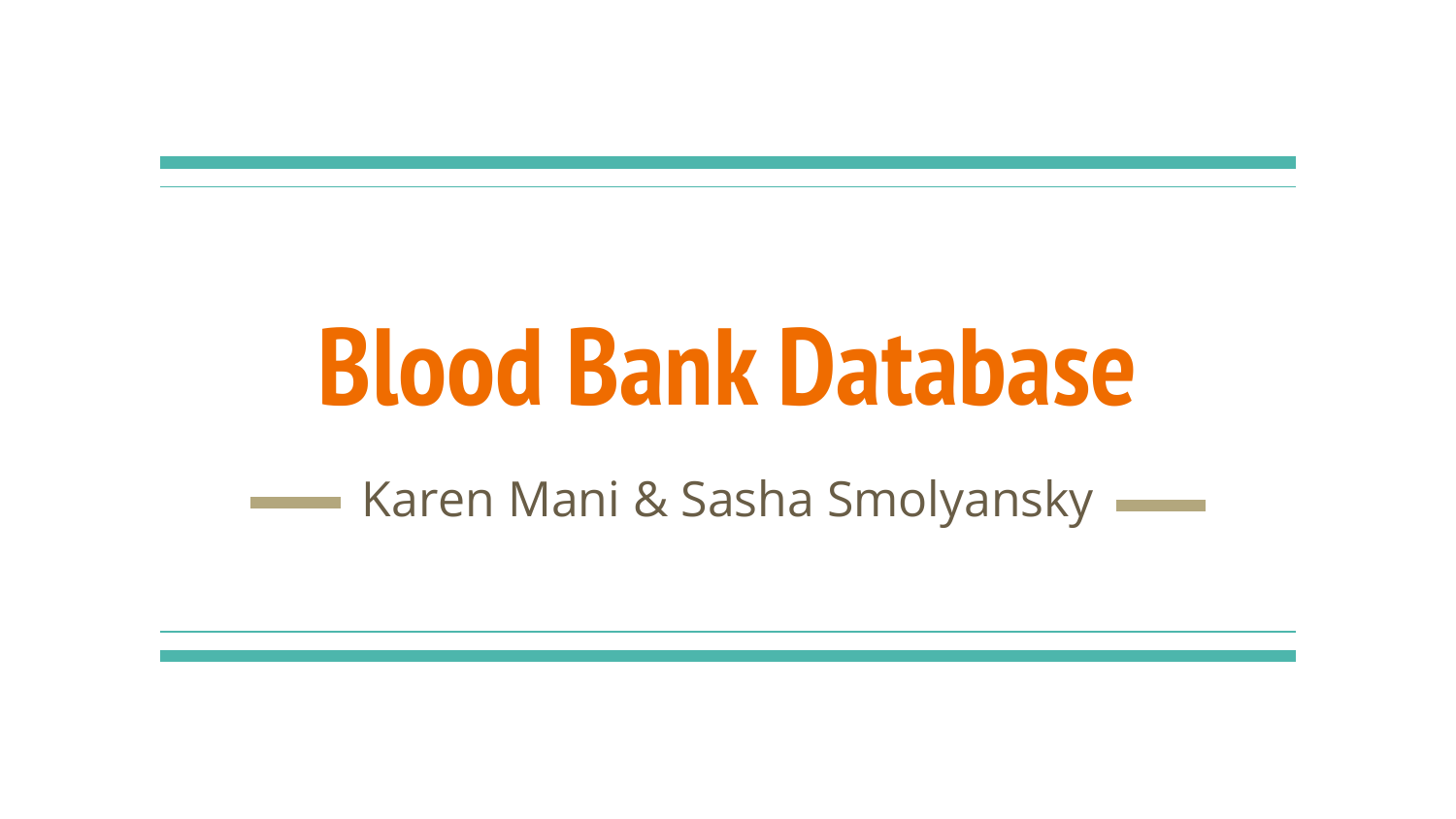

# Blood Bank Database
Karen Mani & Sasha Smolyansky